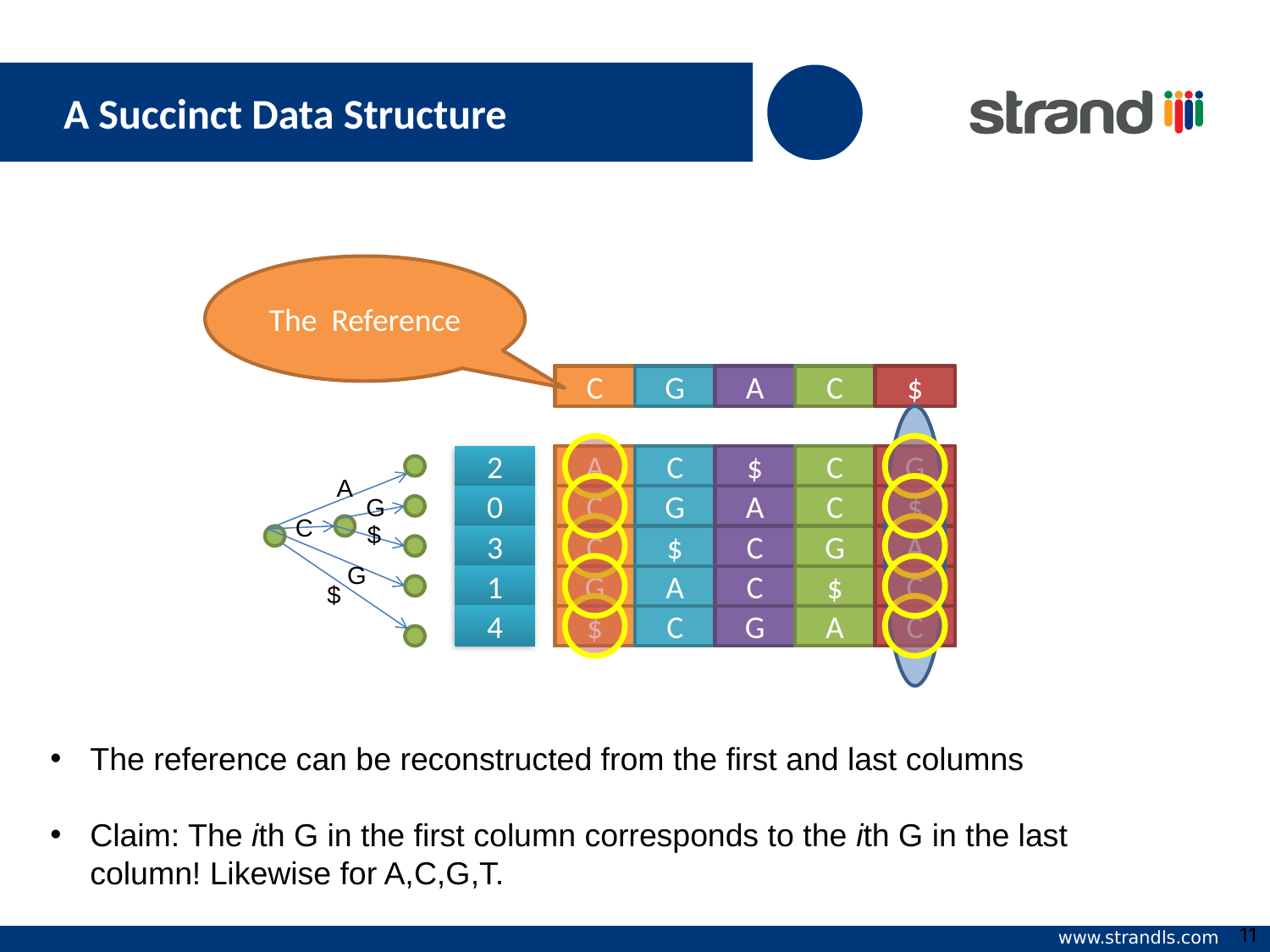

A Succinct Data Structure

The  Reference

C
G
A
C
$

2

A
C
$
C
G

A

G
0

C
G
A
C
$

C
$

3

C
$
C
G
A

G

1

G
A
C
$
C
$

4

$
C
G
A
C

The reference can be reconstructed from the first and last columns

Claim: The ith G in the first column corresponds to the ith G in the last column! Likewise for A,C,G,T.

11